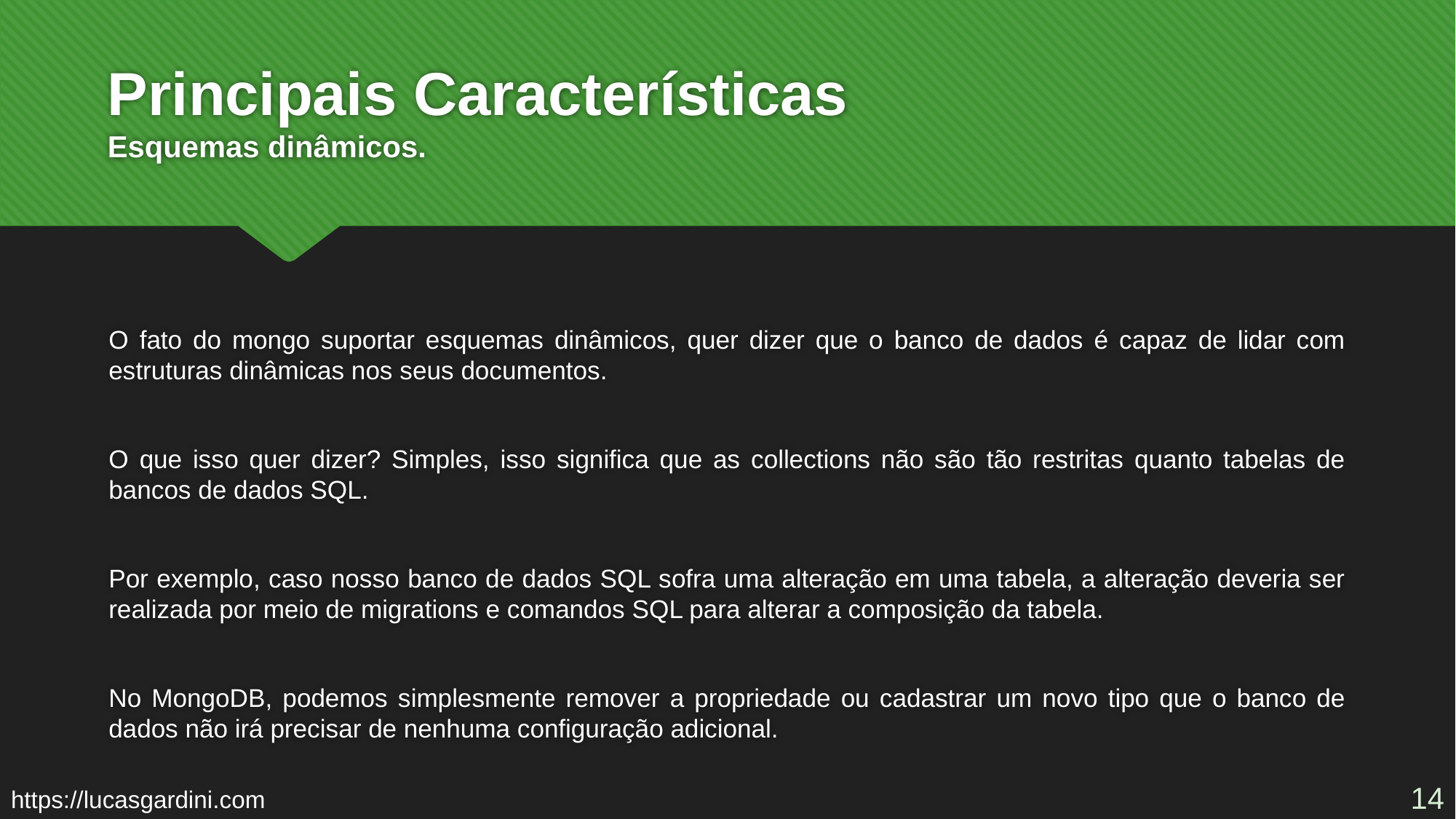

# Principais Características Esquemas dinâmicos.
O fato do mongo suportar esquemas dinâmicos, quer dizer que o banco de dados é capaz de lidar com estruturas dinâmicas nos seus documentos.

O que isso quer dizer? Simples, isso significa que as collections não são tão restritas quanto tabelas de bancos de dados SQL.

Por exemplo, caso nosso banco de dados SQL sofra uma alteração em uma tabela, a alteração deveria ser realizada por meio de migrations e comandos SQL para alterar a composição da tabela.

No MongoDB, podemos simplesmente remover a propriedade ou cadastrar um novo tipo que o banco de dados não irá precisar de nenhuma configuração adicional.

14
https://lucasgardini.com